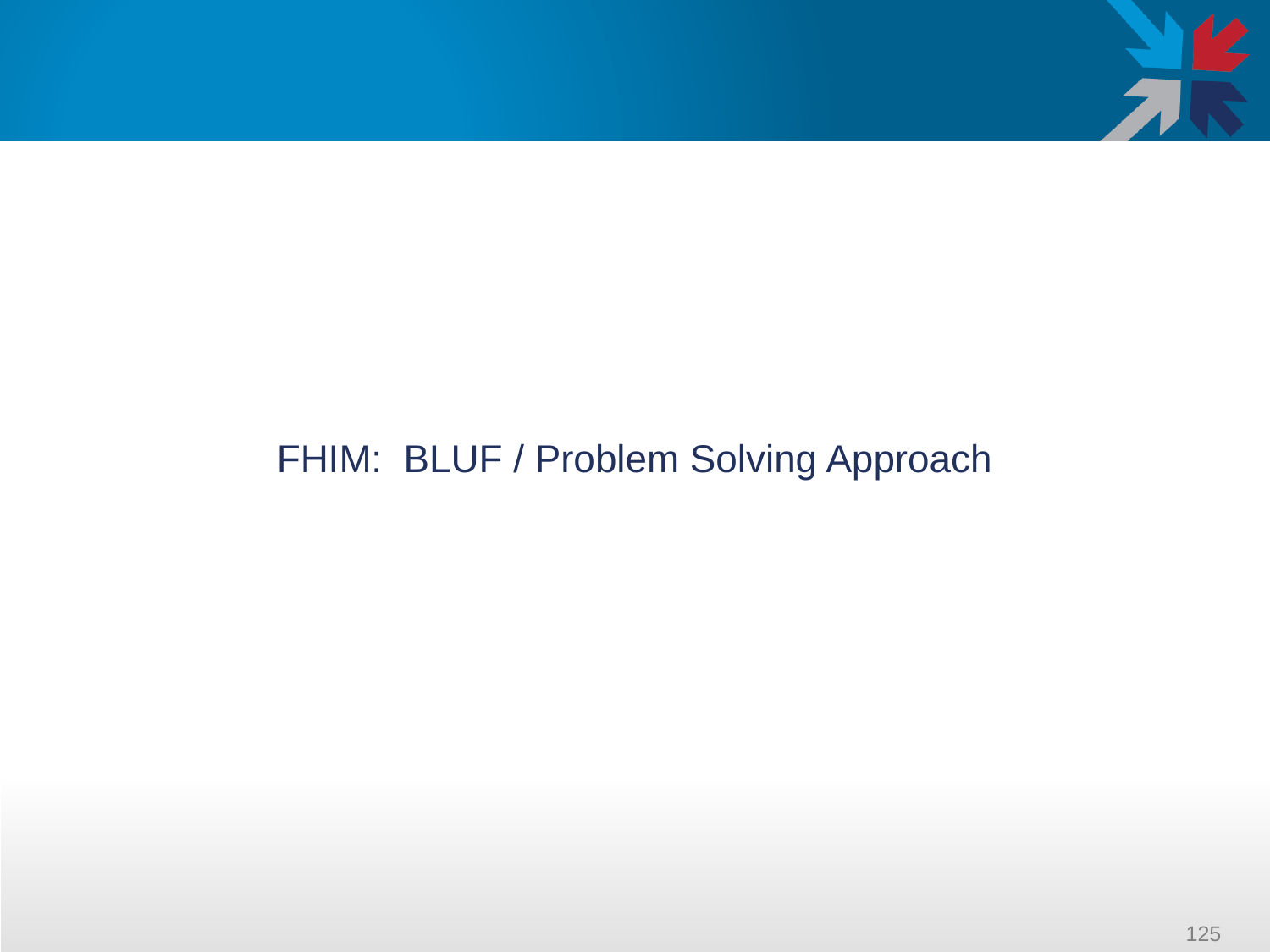

#
FHIM:  BLUF / Problem Solving Approach

125